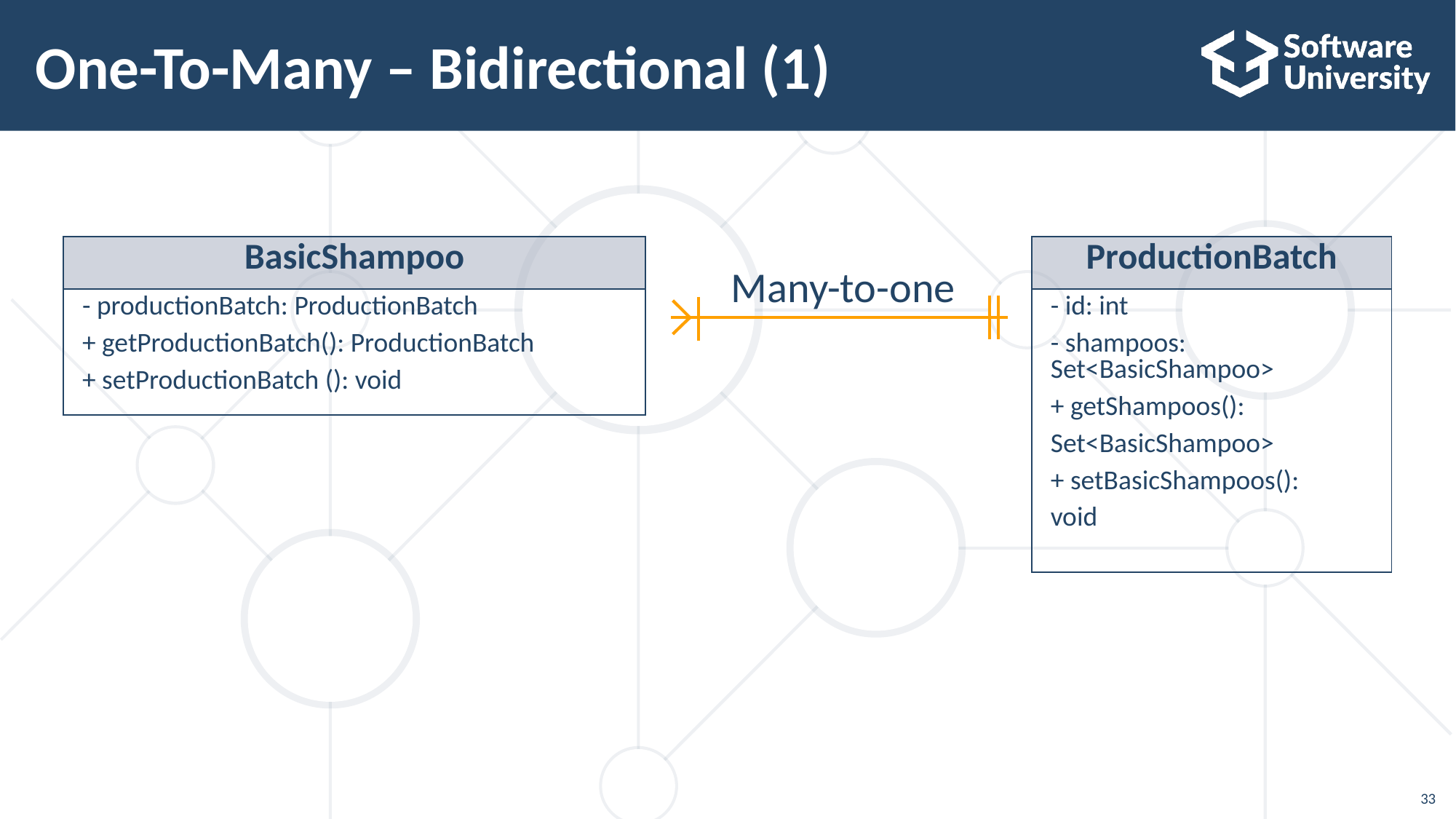

# One-To-Many – Bidirectional (1)
| BasicShampoo |
| --- |
| - productionBatch: ProductionBatch + getProductionBatch(): ProductionBatch + setProductionBatch (): void |
| ProductionBatch |
| --- |
| - id: int - shampoos: Set<BasicShampoo> + getShampoos(): Set<BasicShampoo> + setBasicShampoos(): void |
Many-to-one
33